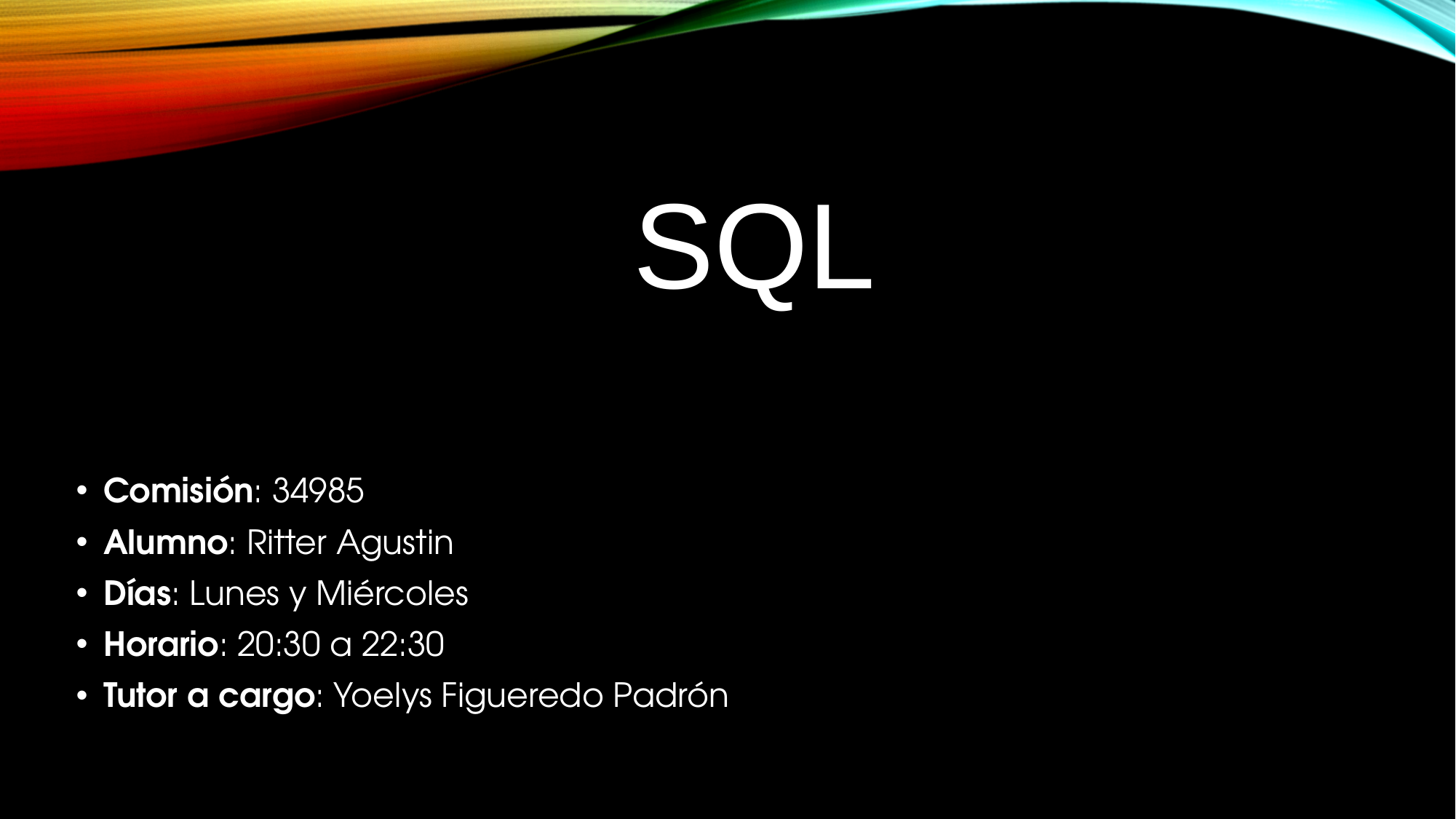

# SQL
Comisión: 34985
Alumno: Ritter Agustin
Días: Lunes y Miércoles
Horario: 20:30 a 22:30
Tutor a cargo: Yoelys Figueredo Padrón